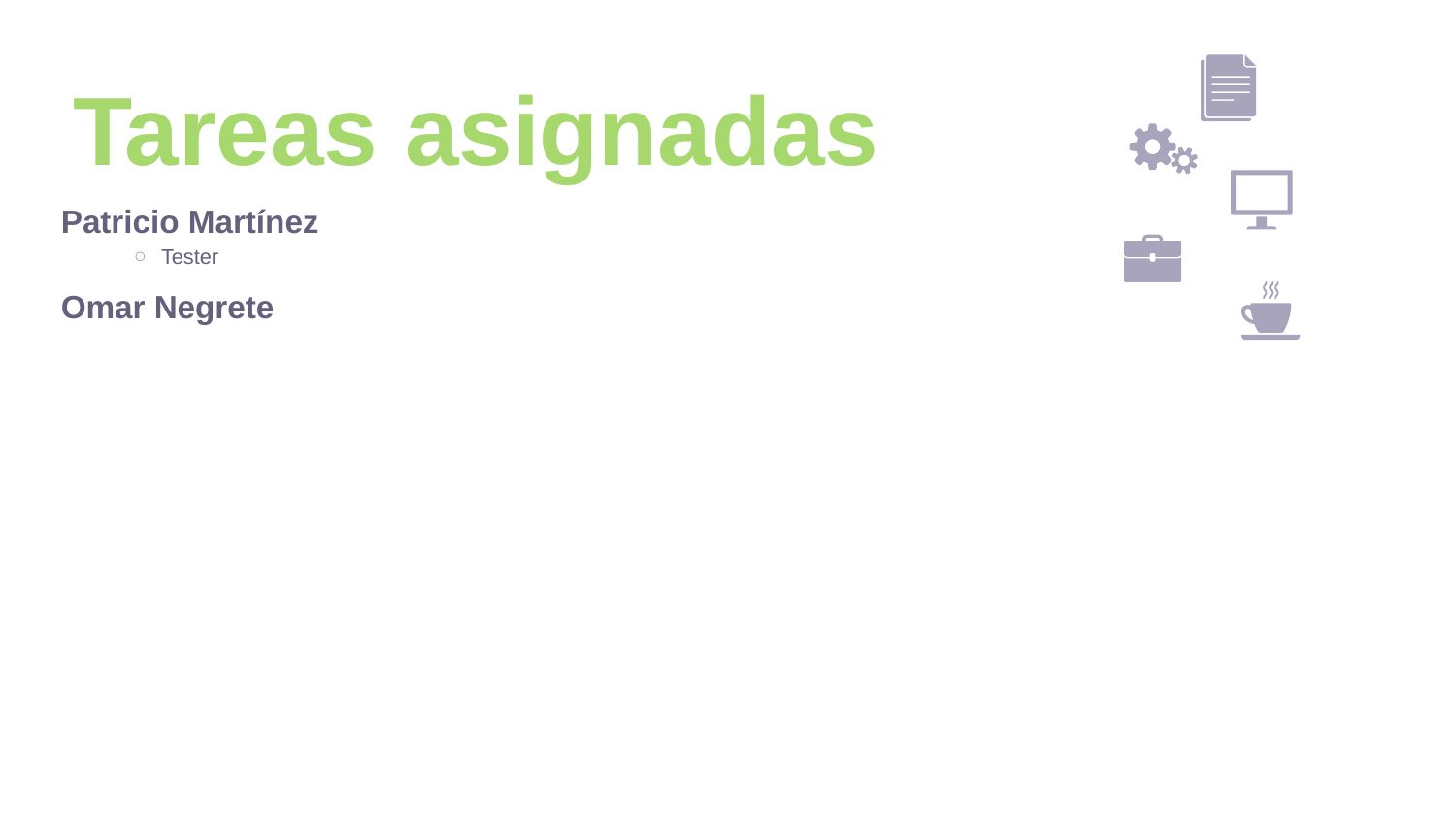

# Tareas asignadas

Patricio Martínez
Tester
Omar Negrete